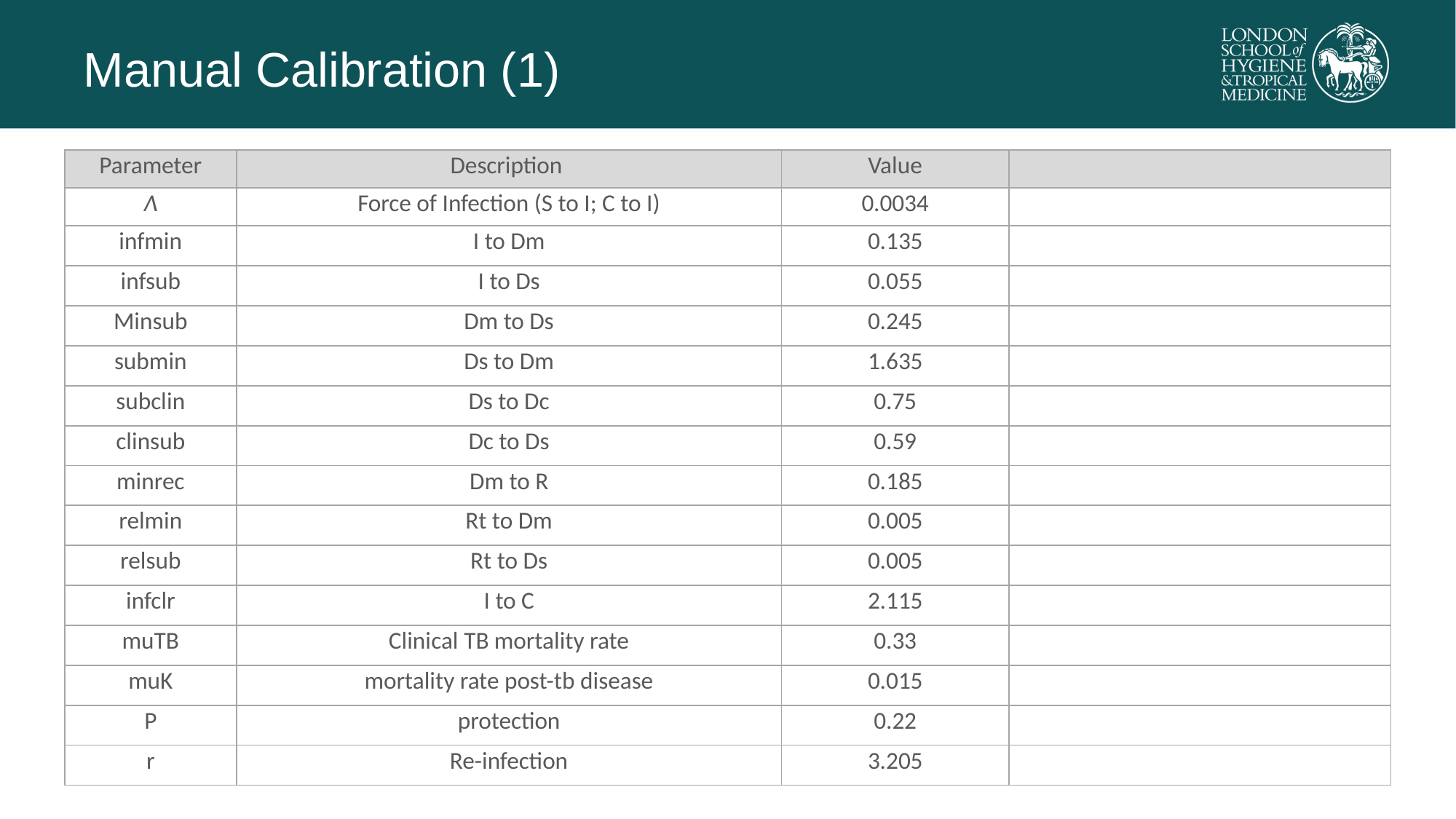

# Manual Calibration (1)
| Parameter | Description | Value |  |
| --- | --- | --- | --- |
| Λ | Force of Infection (S to I; C to I) | 0.0034 |  |
| infmin | I to Dm | 0.135 |  |
| infsub | I to Ds | 0.055 |  |
| Minsub | Dm to Ds | 0.245 |  |
| submin | Ds to Dm | 1.635 |  |
| subclin | Ds to Dc | 0.75 |  |
| clinsub | Dc to Ds | 0.59 |  |
| minrec | Dm to R | 0.185 |  |
| relmin | Rt to Dm | 0.005 |  |
| relsub | Rt to Ds | 0.005 |  |
| infclr | I to C | 2.115 |  |
| muTB | Clinical TB mortality rate | 0.33 |  |
| muK | mortality rate post-tb disease | 0.015 |  |
| P | protection | 0.22 |  |
| r | Re-infection | 3.205 |  |